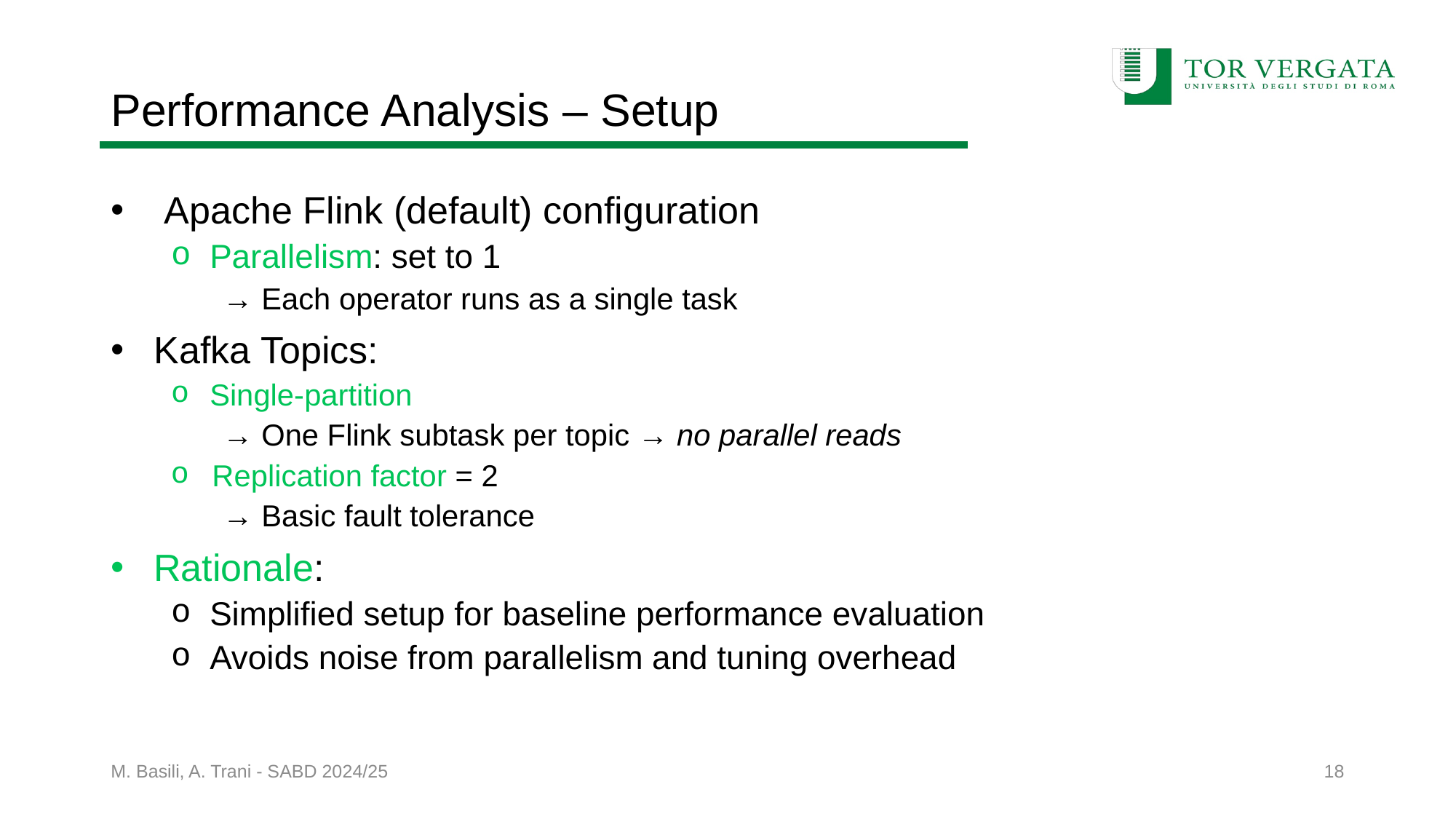

# Performance Analysis – Setup
 Apache Flink (default) configuration
Parallelism: set to 1
→ Each operator runs as a single task
Kafka Topics:
Single-partition
→ One Flink subtask per topic → no parallel reads
Replication factor = 2
→ Basic fault tolerance
Rationale:
Simplified setup for baseline performance evaluation
Avoids noise from parallelism and tuning overhead
M. Basili, A. Trani - SABD 2024/25
18